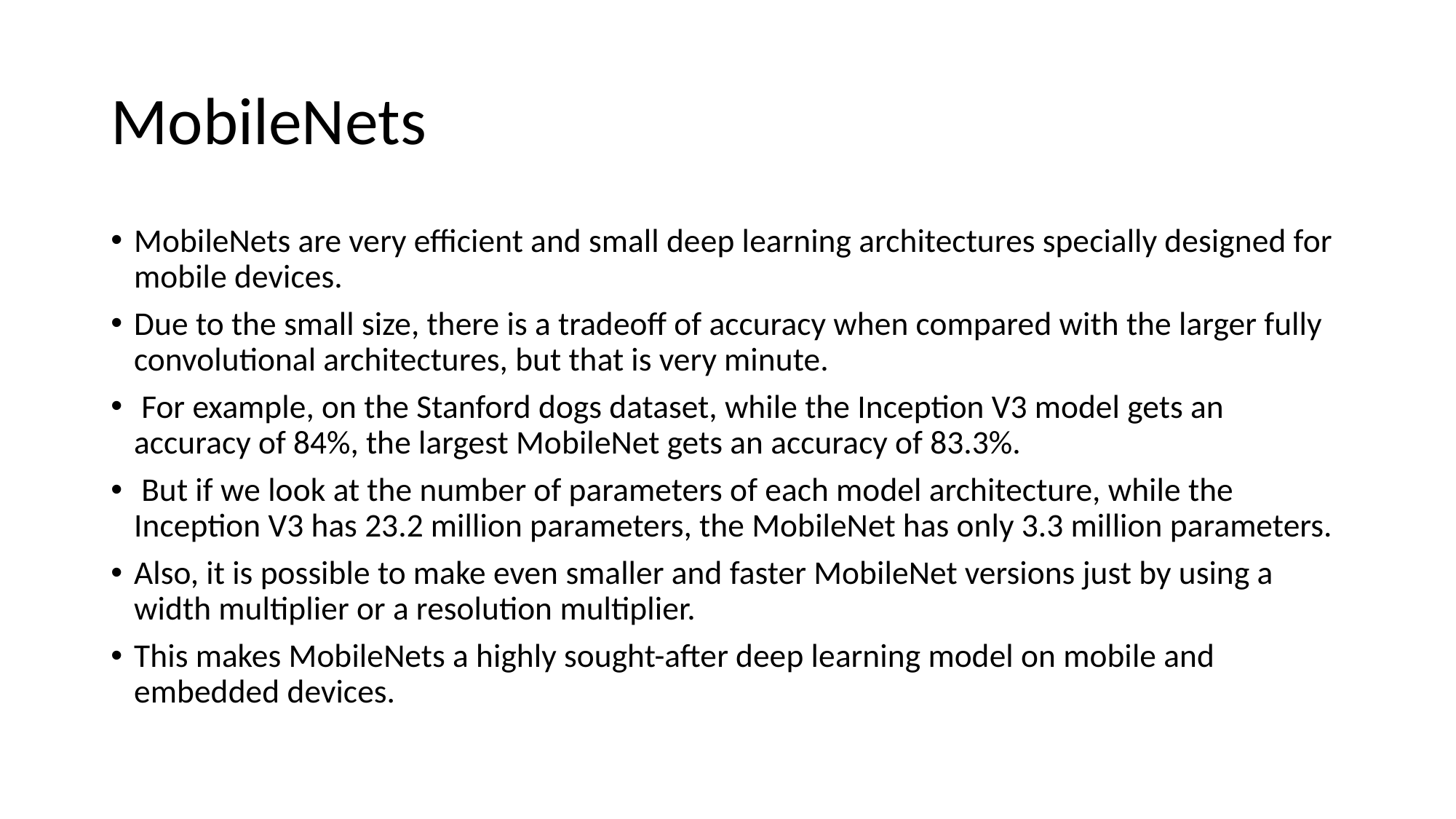

# MobileNets
MobileNets are very efficient and small deep learning architectures specially designed for mobile devices.
Due to the small size, there is a tradeoff of accuracy when compared with the larger fully convolutional architectures, but that is very minute.
 For example, on the Stanford dogs dataset, while the Inception V3 model gets an accuracy of 84%, the largest MobileNet gets an accuracy of 83.3%.
 But if we look at the number of parameters of each model architecture, while the Inception V3 has 23.2 million parameters, the MobileNet has only 3.3 million parameters.
Also, it is possible to make even smaller and faster MobileNet versions just by using a width multiplier or a resolution multiplier.
This makes MobileNets a highly sought-after deep learning model on mobile and embedded devices.